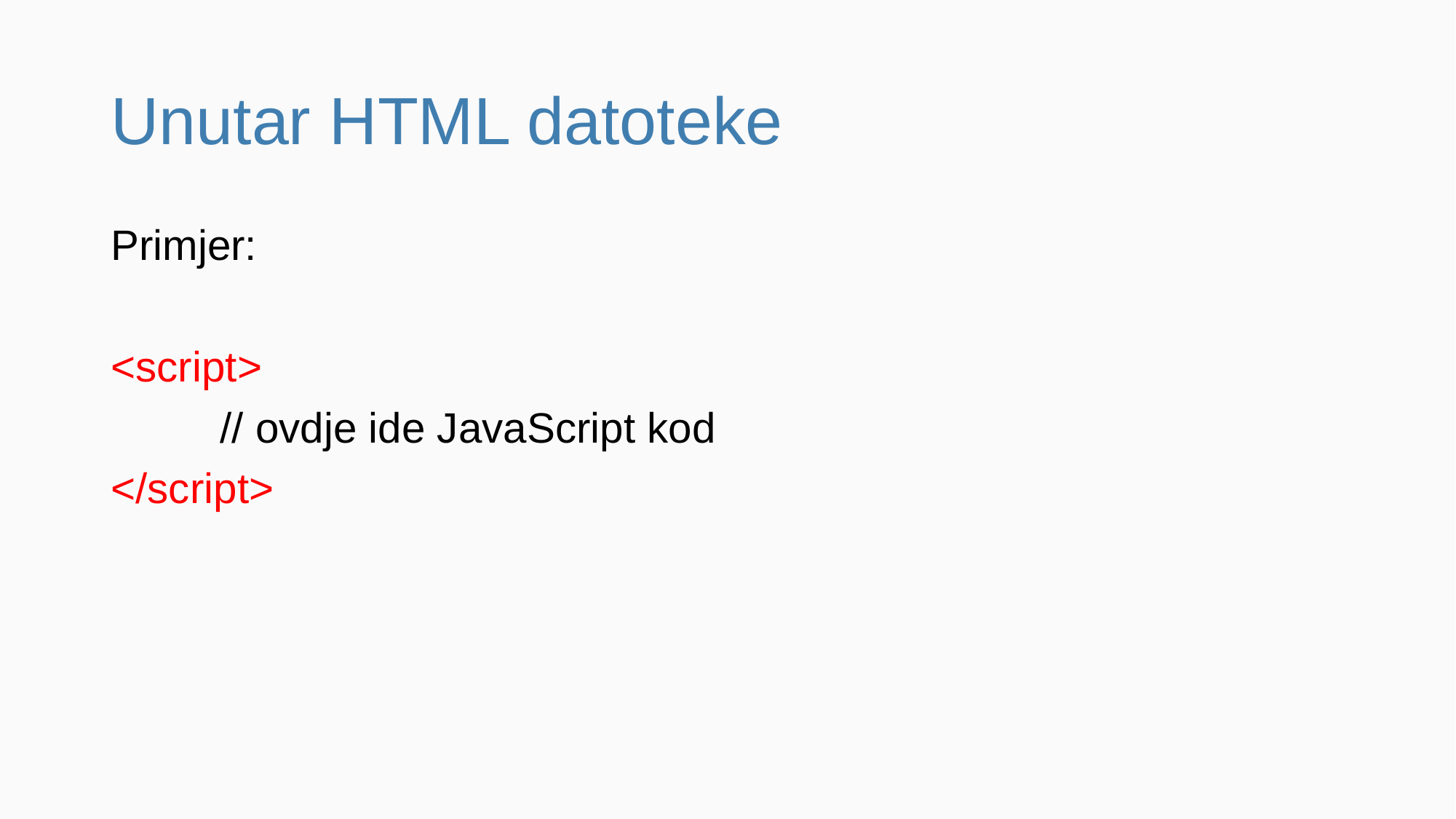

# Unutar HTML datoteke
Primjer:

<script>
	// ovdje ide JavaScript kod
</script>